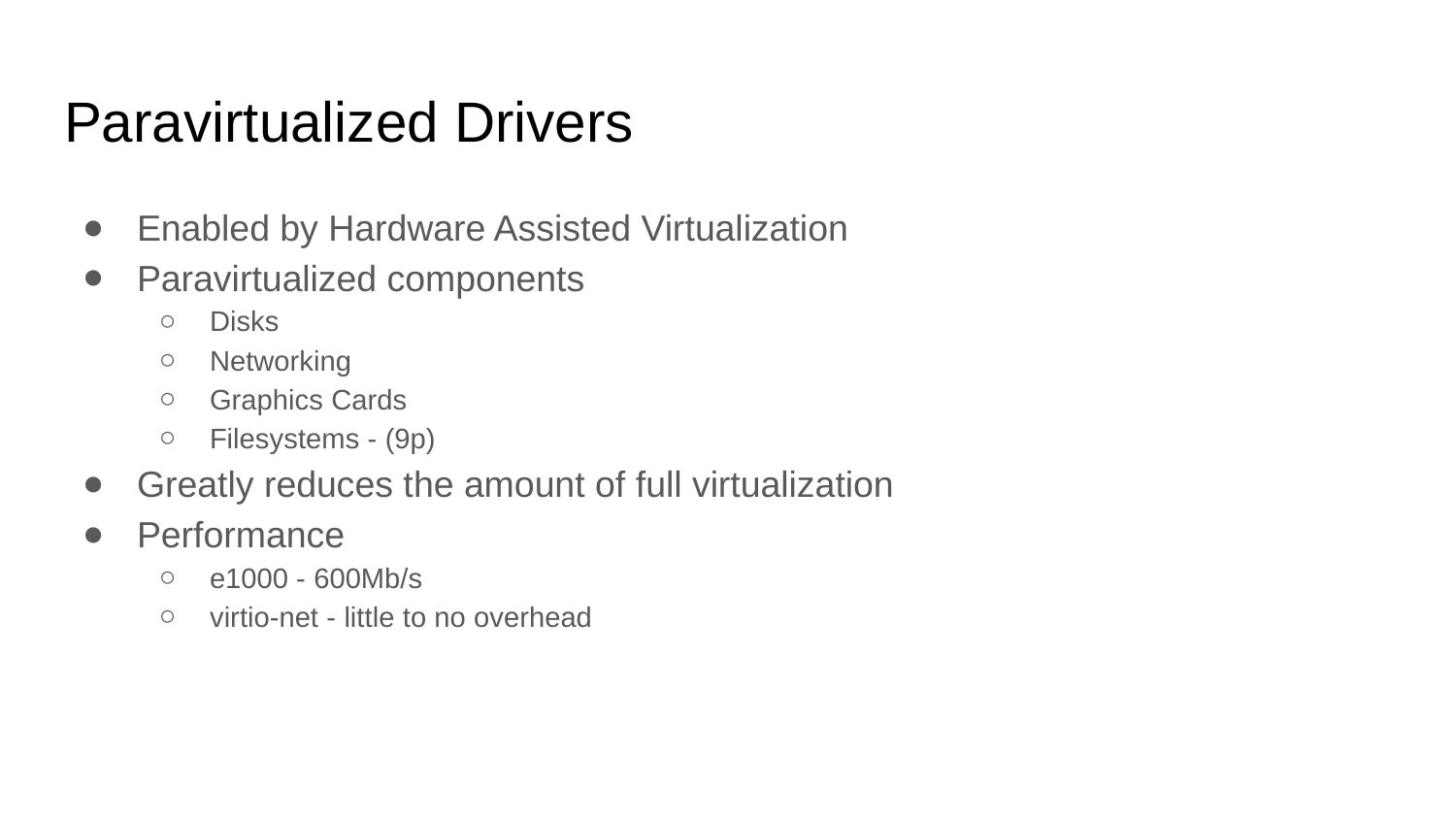

# Paravirtualized Drivers
Enabled by Hardware Assisted Virtualization
Paravirtualized components
Disks
Networking
Graphics Cards
Filesystems - (9p)
Greatly reduces the amount of full virtualization
Performance
e1000 - 600Mb/s
virtio-net - little to no overhead